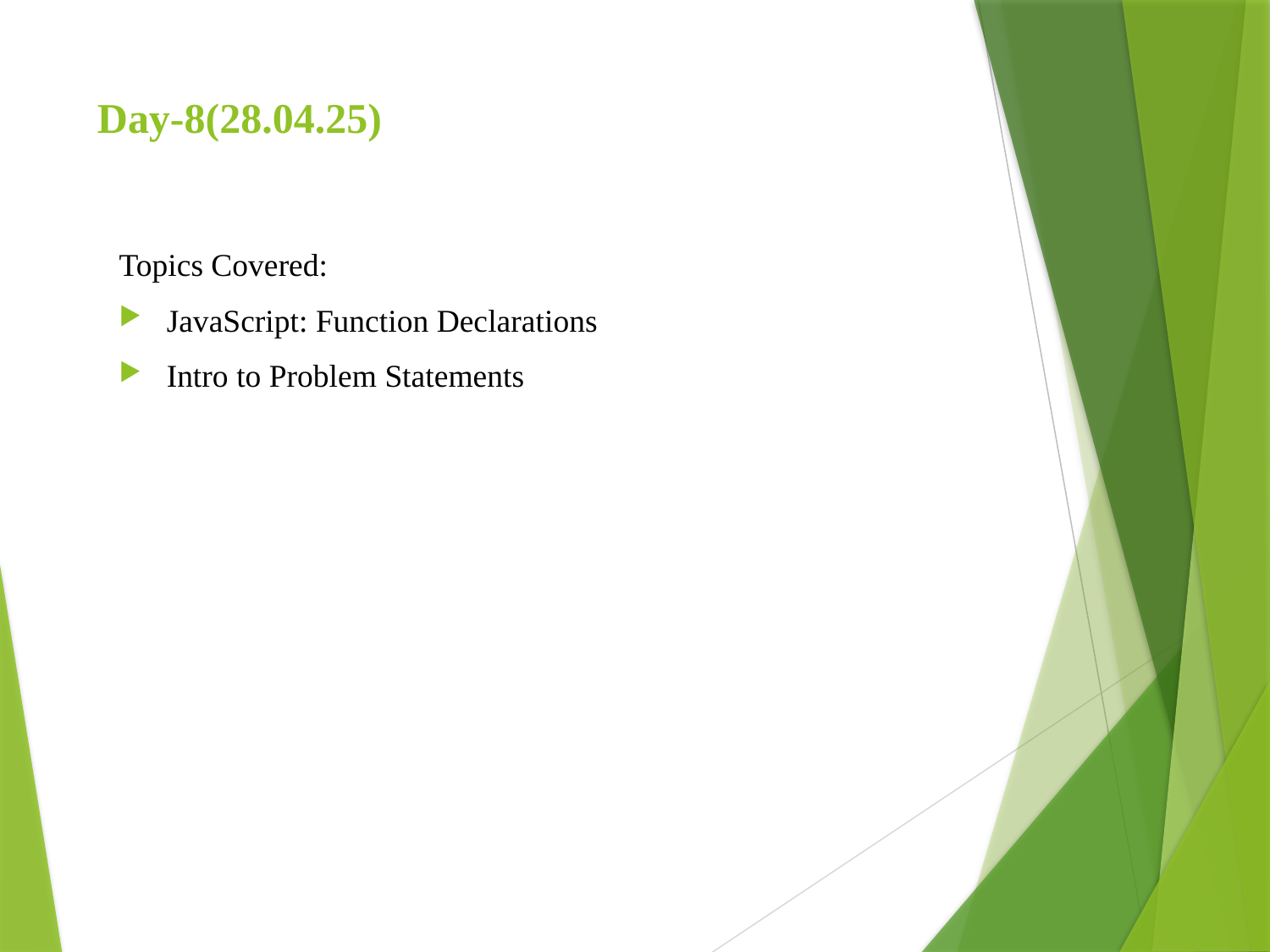

# Day-8(28.04.25)
Topics Covered:
JavaScript: Function Declarations
Intro to Problem Statements